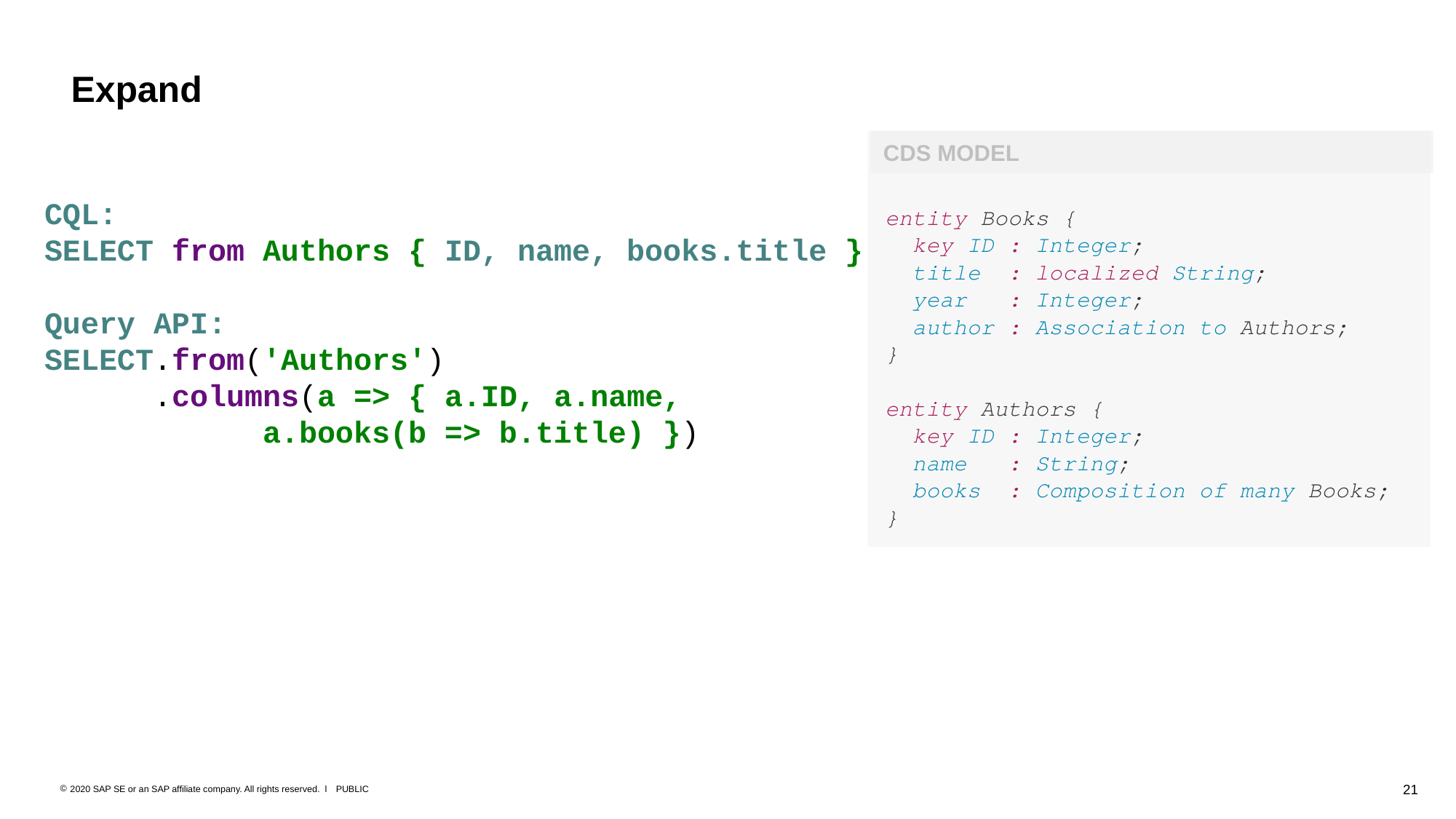

# Expand

entity Books {
  key ID : Integer;
  title  : localized String;
  year   : Integer;
  author : Association to Authors;
}
entity Authors {
  key ID : Integer;
  name   : String;
  books  : Composition of many Books;
}
  CDS MODEL
CQL:
SELECT from Authors { ID, name, books.title }

Query API:
SELECT.from('Authors')
	.columns(a => { a.ID, a.name,
		a.books(b => b.title) })